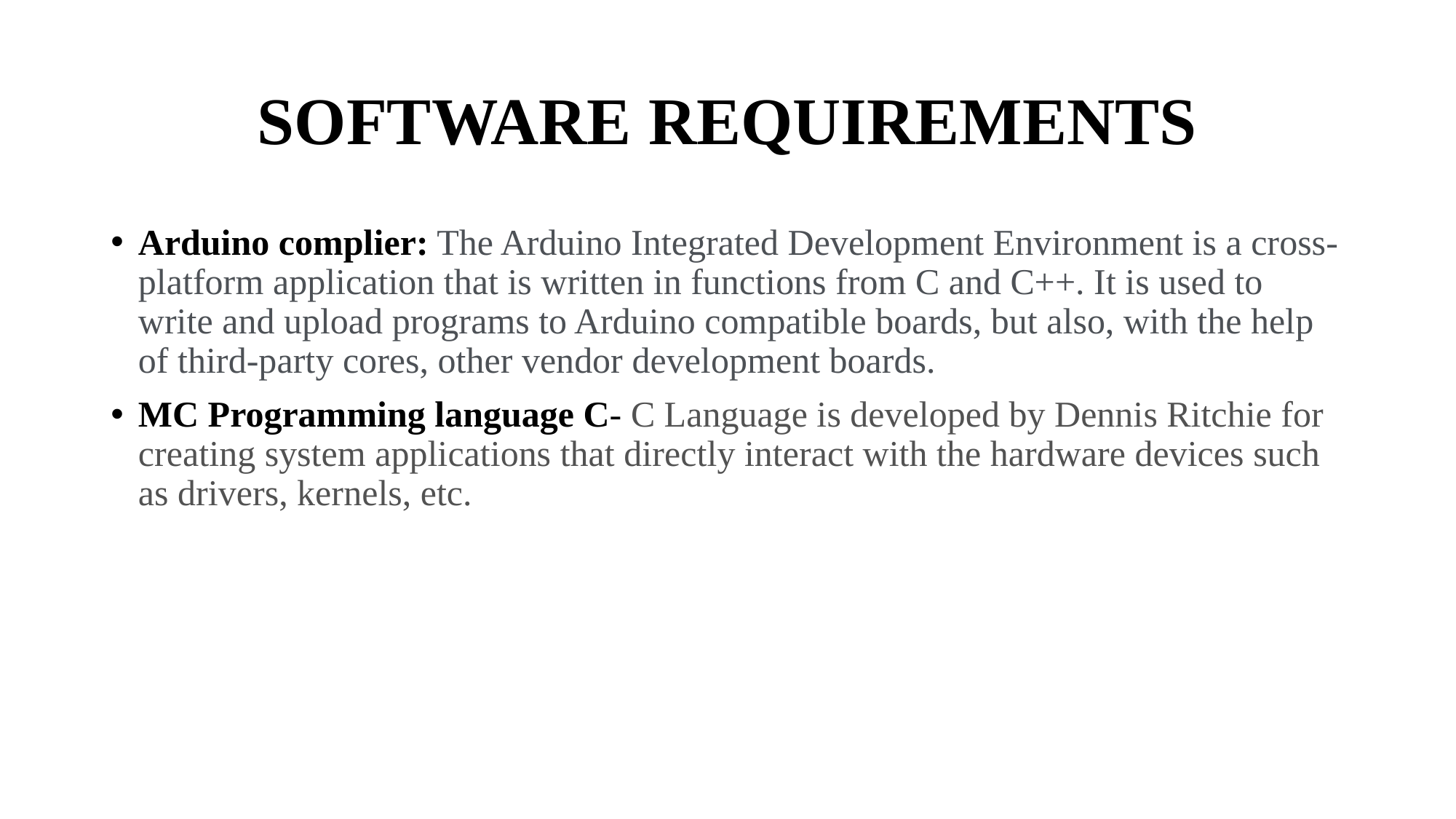

# SOFTWARE REQUIREMENTS
Arduino complier: The Arduino Integrated Development Environment is a cross-platform application that is written in functions from C and C++. It is used to write and upload programs to Arduino compatible boards, but also, with the help of third-party cores, other vendor development boards.
MC Programming language C- C Language is developed by Dennis Ritchie for creating system applications that directly interact with the hardware devices such as drivers, kernels, etc.